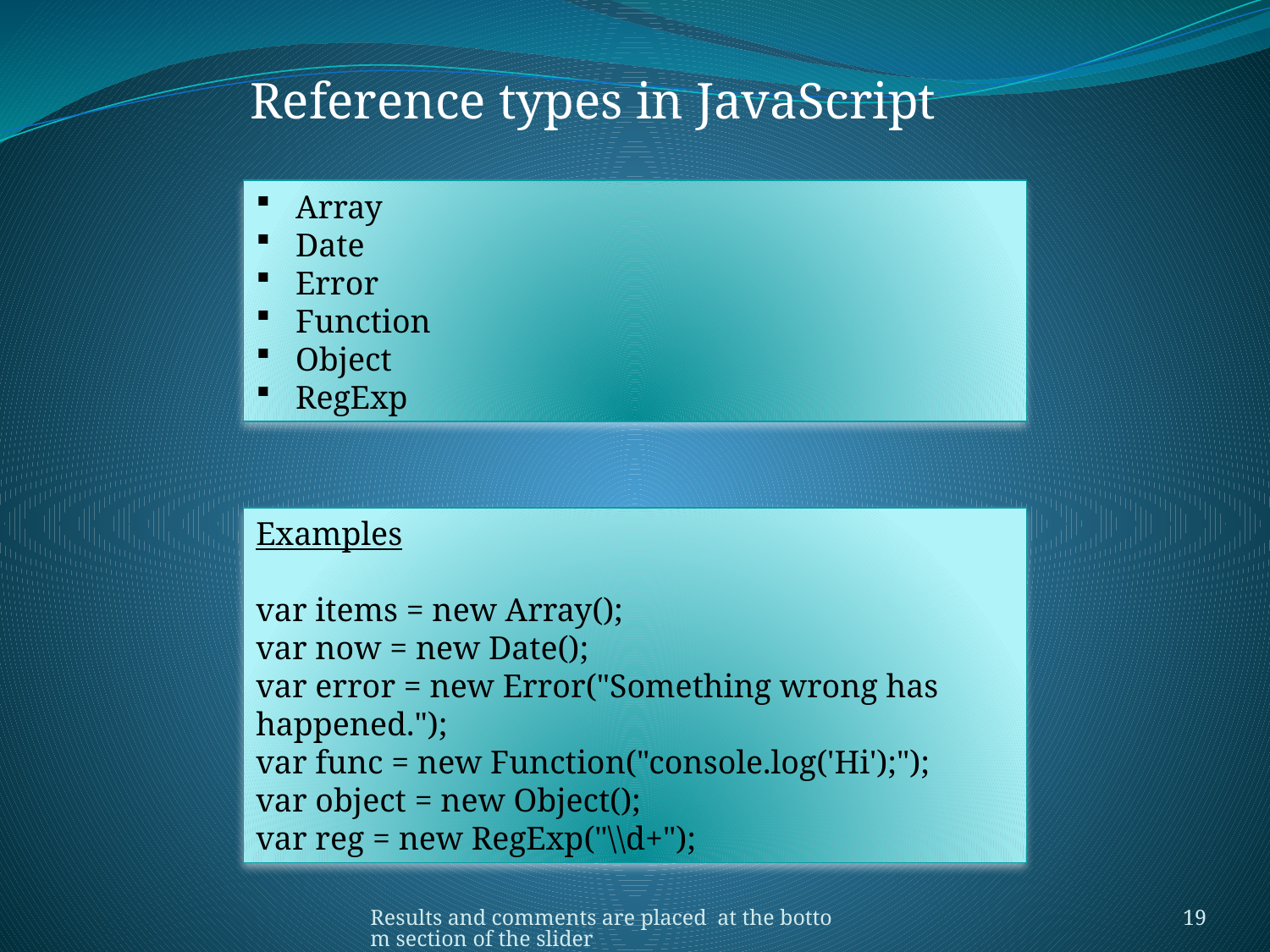

Reference types in JavaScript
Array
Date
Error
Function
Object
RegExp
Examples

var items = new Array();
var now = new Date();
var error = new Error("Something wrong has happened.");
var func = new Function("console.log('Hi');");
var object = new Object();
var reg = new RegExp("\\d+");
Results and comments are placed  at the bottom section of the slider
19